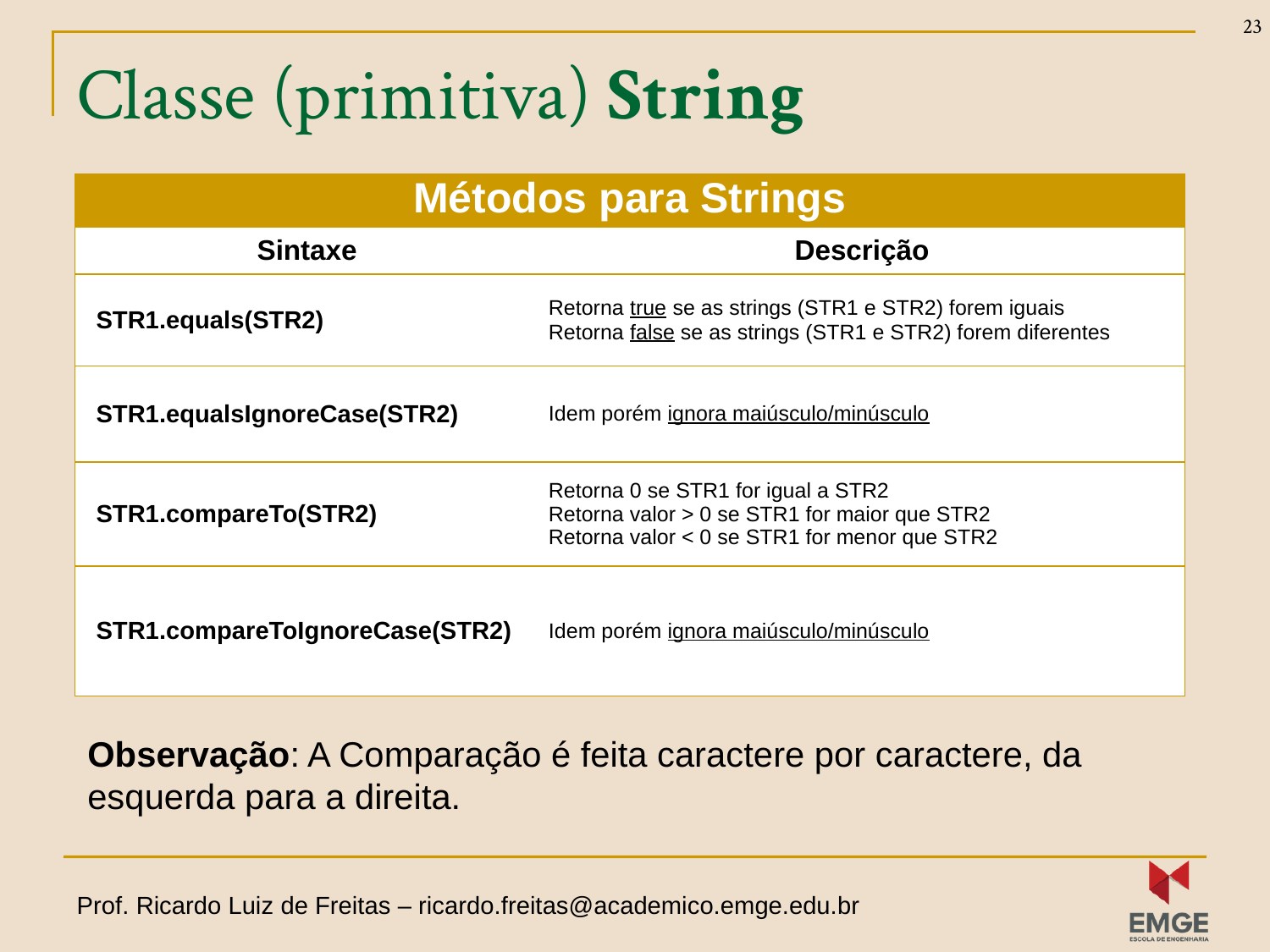

23
# Classe (primitiva) String
| Métodos para Strings |  |
| --- | --- |
| Sintaxe | Descrição |
| STR1.equals(STR2) | Retorna true se as strings (STR1 e STR2) forem iguais Retorna false se as strings (STR1 e STR2) forem diferentes |
| STR1.equalsIgnoreCase(STR2) | Idem porém ignora maiúsculo/minúsculo |
| STR1.compareTo(STR2) | Retorna 0 se STR1 for igual a STR2 Retorna valor > 0 se STR1 for maior que STR2 Retorna valor < 0 se STR1 for menor que STR2 |
| STR1.compareToIgnoreCase(STR2) | Idem porém ignora maiúsculo/minúsculo |
Observação: A Comparação é feita caractere por caractere, da esquerda para a direita.